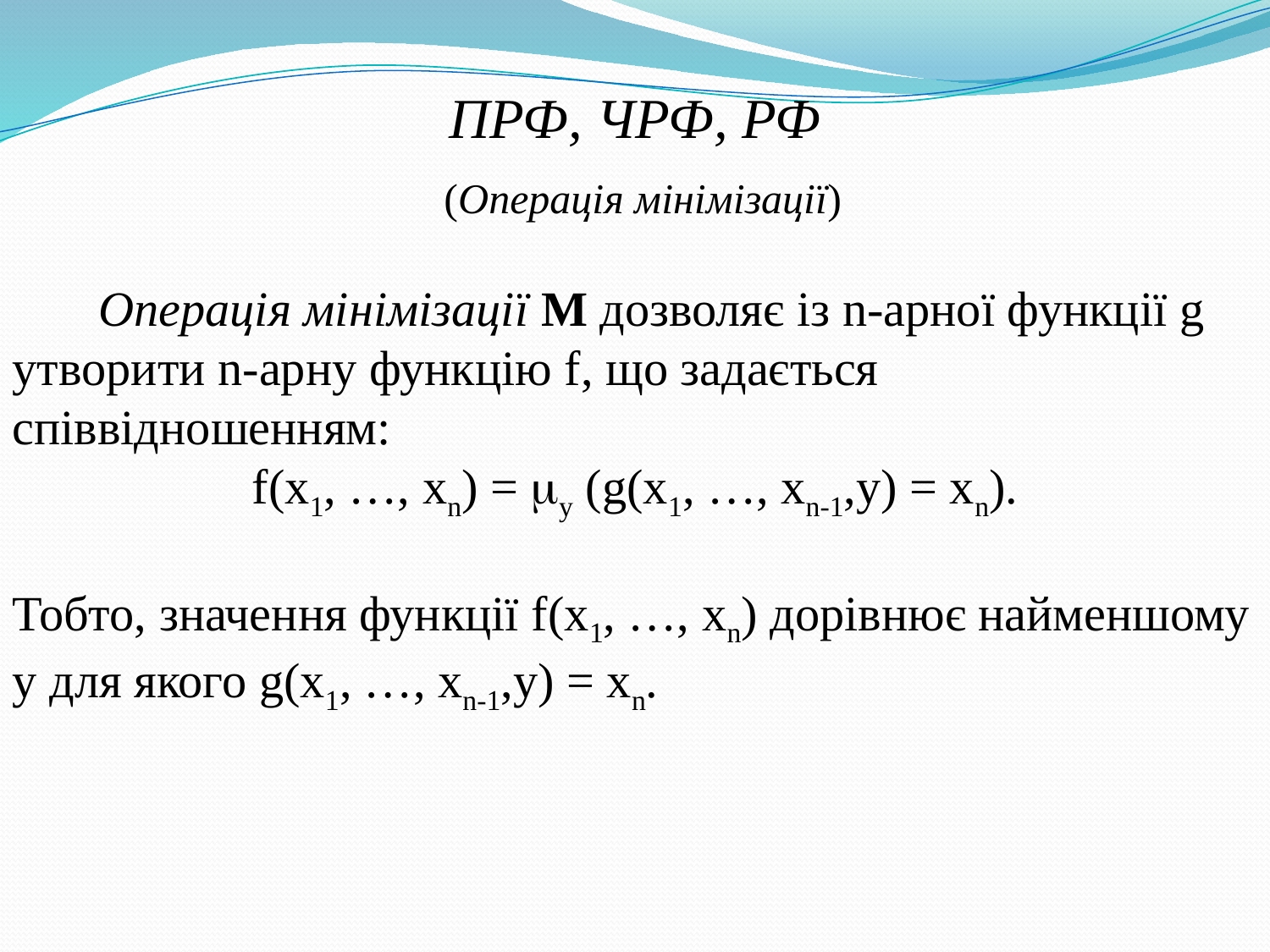

ПРФ, ЧРФ, РФ
 (Операція мінімізації)

       Операція мінімізації М дозволяє із n-арної функції g утворити n-арну функцію f, що задається співвідношенням:
f(x1, …, xn) = μy (g(x1, …, xn-1,y) = xn).

Тобто, значення функції f(x1, …, xn) дорівнює найменшому y для якого g(x1, …, xn-1,y) = xn.